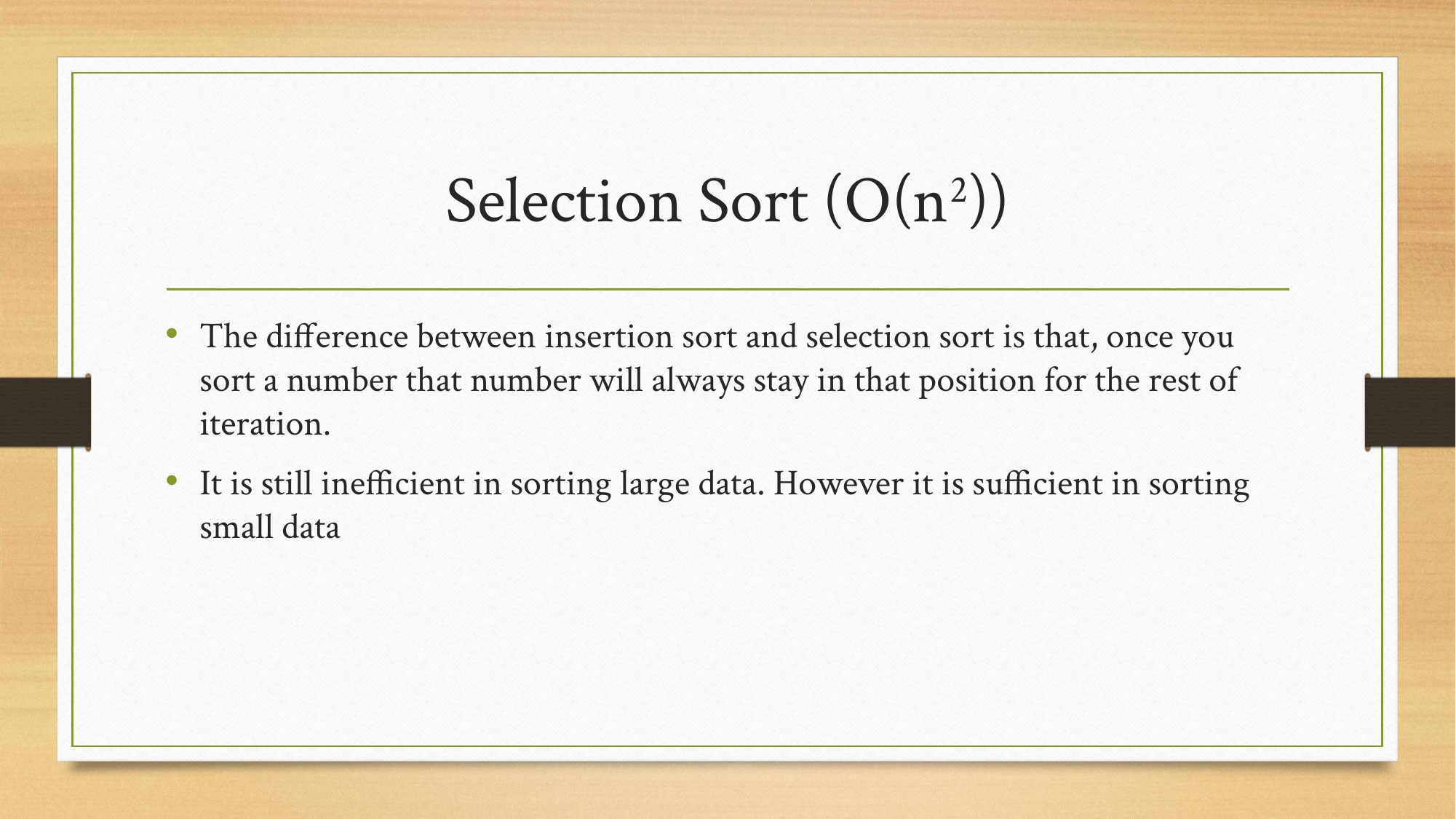

# Selection Sort (O(n2))
The difference between insertion sort and selection sort is that, once you sort a number that number will always stay in that position for the rest of iteration.
It is still inefficient in sorting large data. However it is sufficient in sorting small data